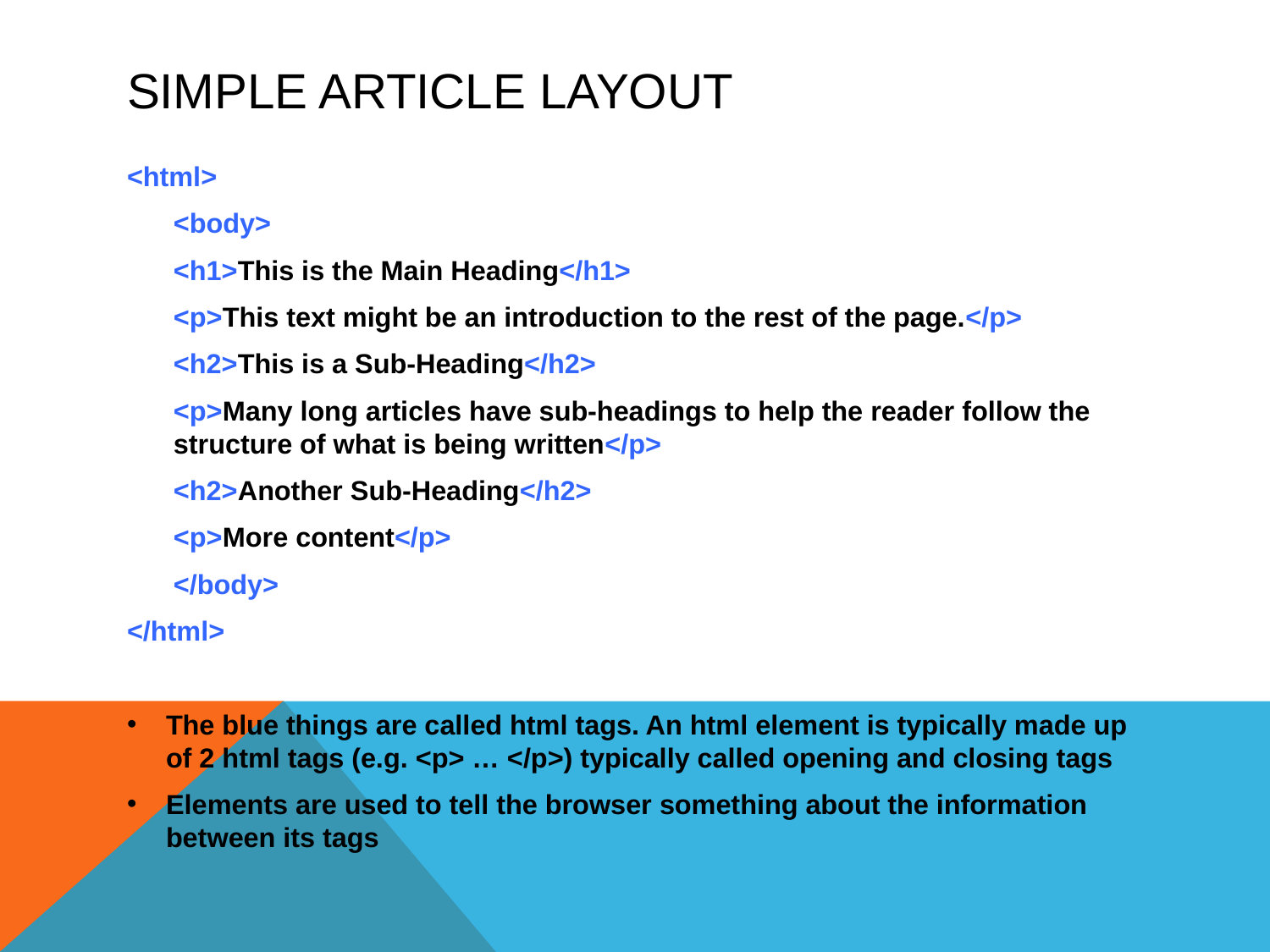

# Simple Article Layout
<html>
	<body>
		<h1>This is the Main Heading</h1>
		<p>This text might be an introduction to the rest of the page.</p>
		<h2>This is a Sub-Heading</h2>
		<p>Many long articles have sub-headings to help the reader follow the structure of what is being written</p>
		<h2>Another Sub-Heading</h2>
		<p>More content</p>
	</body>
</html>

The blue things are called html tags. An html element is typically made up of 2 html tags (e.g. <p> … </p>) typically called opening and closing tags
Elements are used to tell the browser something about the information between its tags